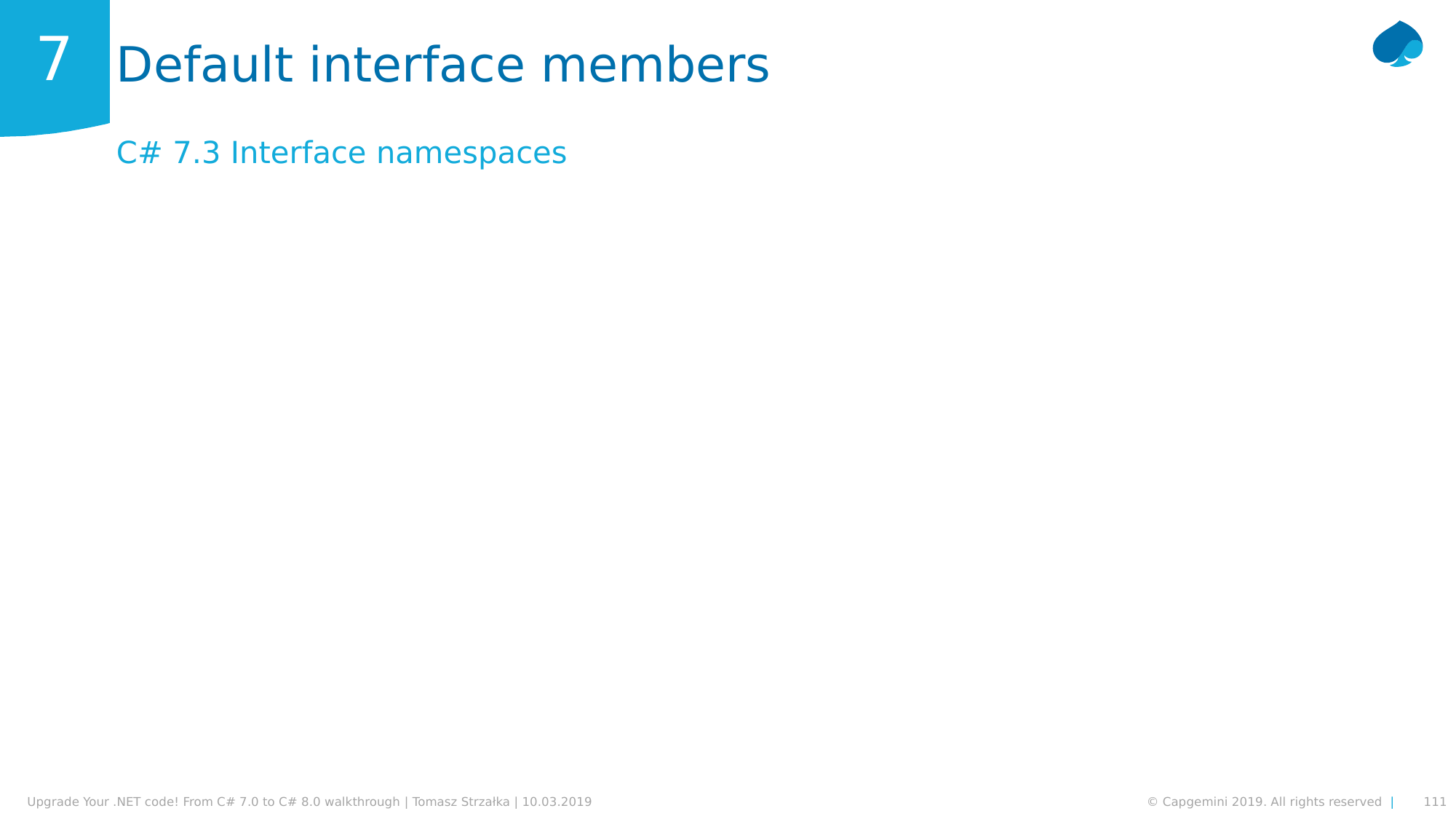

# Default interface members
7
C# 7.3 Interface namespaces